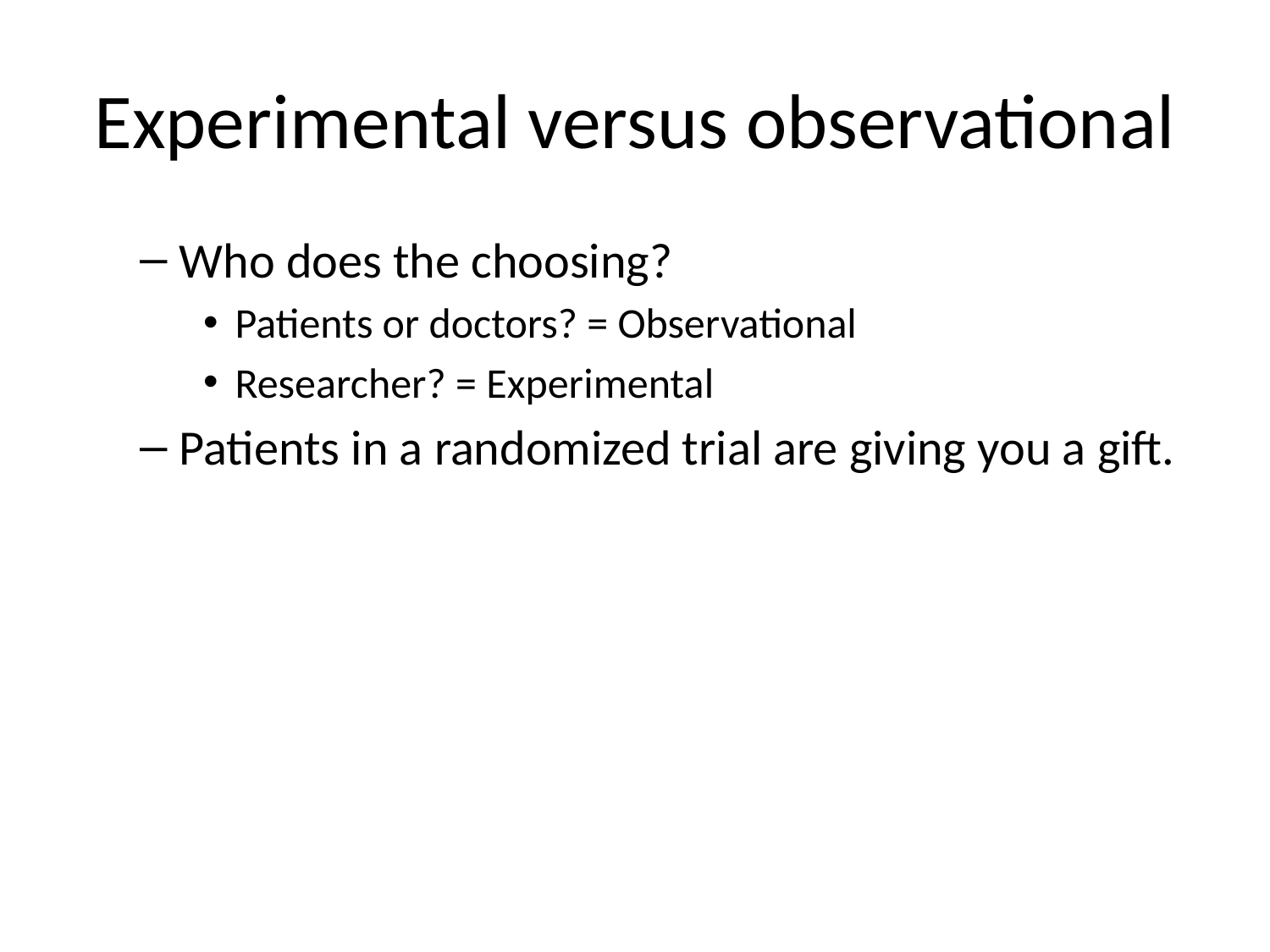

# Experimental versus observational
Who does the choosing?
Patients or doctors? = Observational
Researcher? = Experimental
Patients in a randomized trial are giving you a gift.